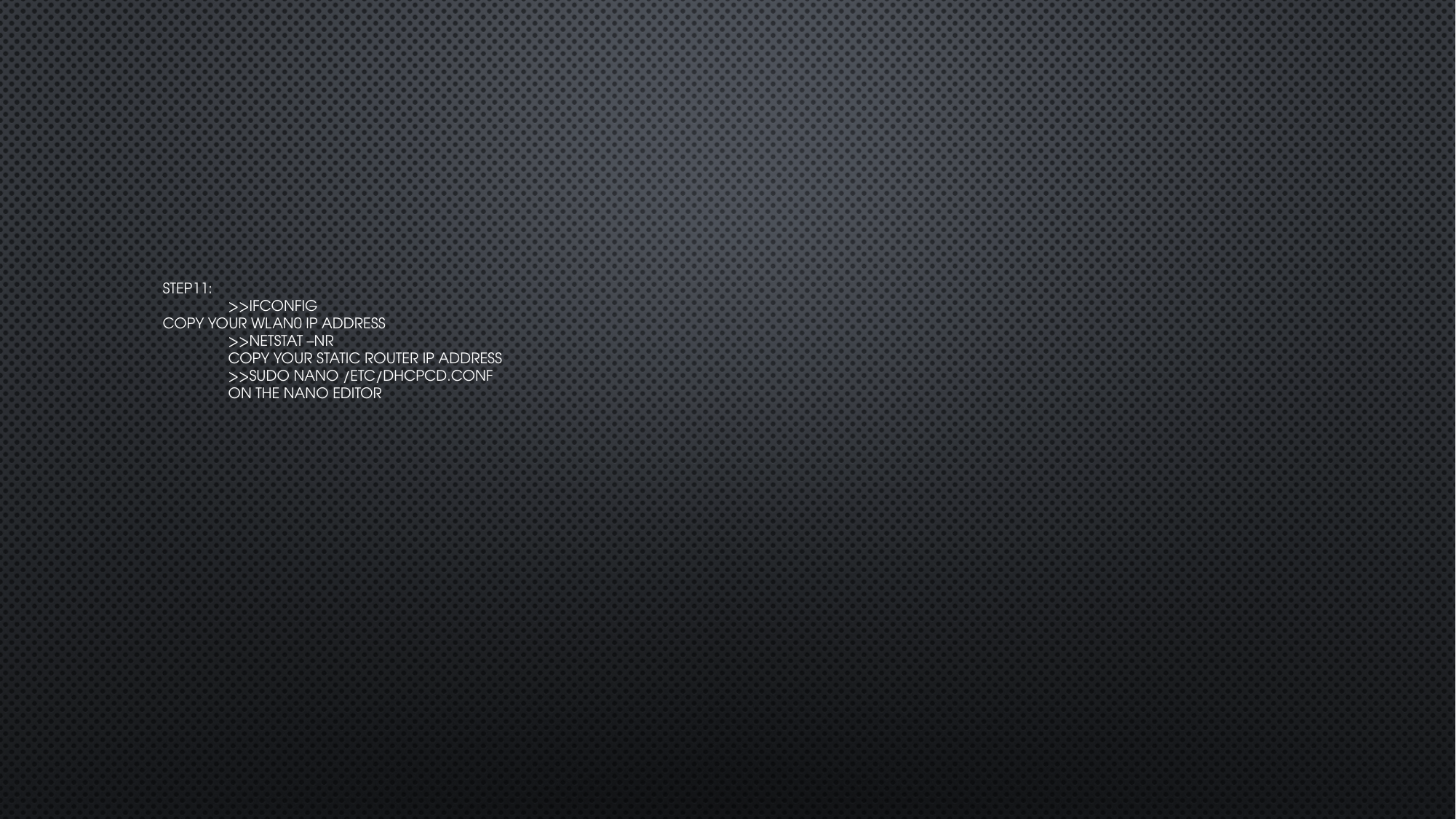

# Step11: >>ifconfig Copy your wlan0 ip address >>netstat –nr Copy your static router ip address >>sudo nano /etc/dhcpcd.conf On the nano editor